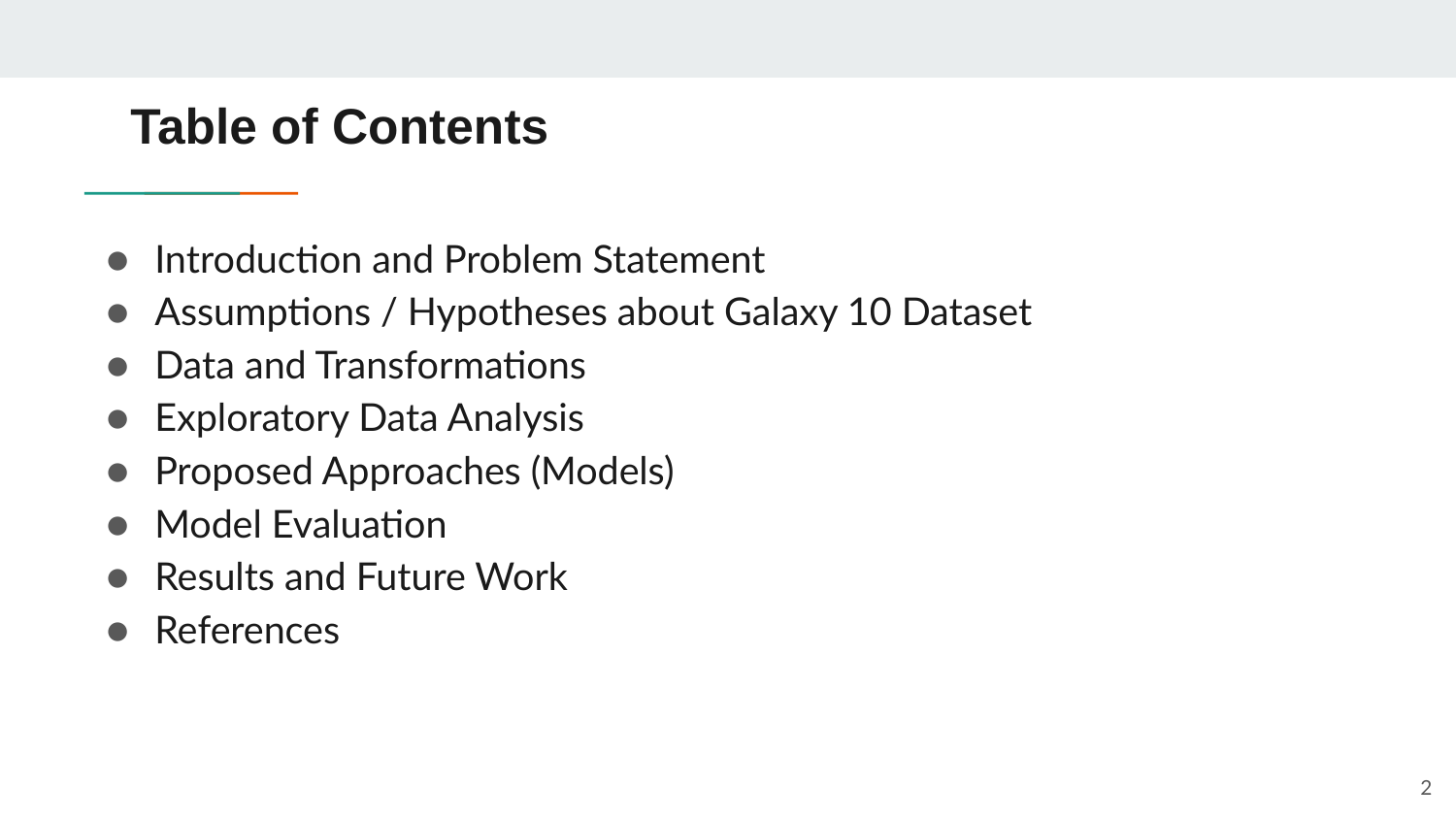

Table of Contents
Introduction and Problem Statement
Assumptions / Hypotheses about Galaxy 10 Dataset
Data and Transformations
Exploratory Data Analysis
Proposed Approaches (Models)
Model Evaluation
Results and Future Work
References
2